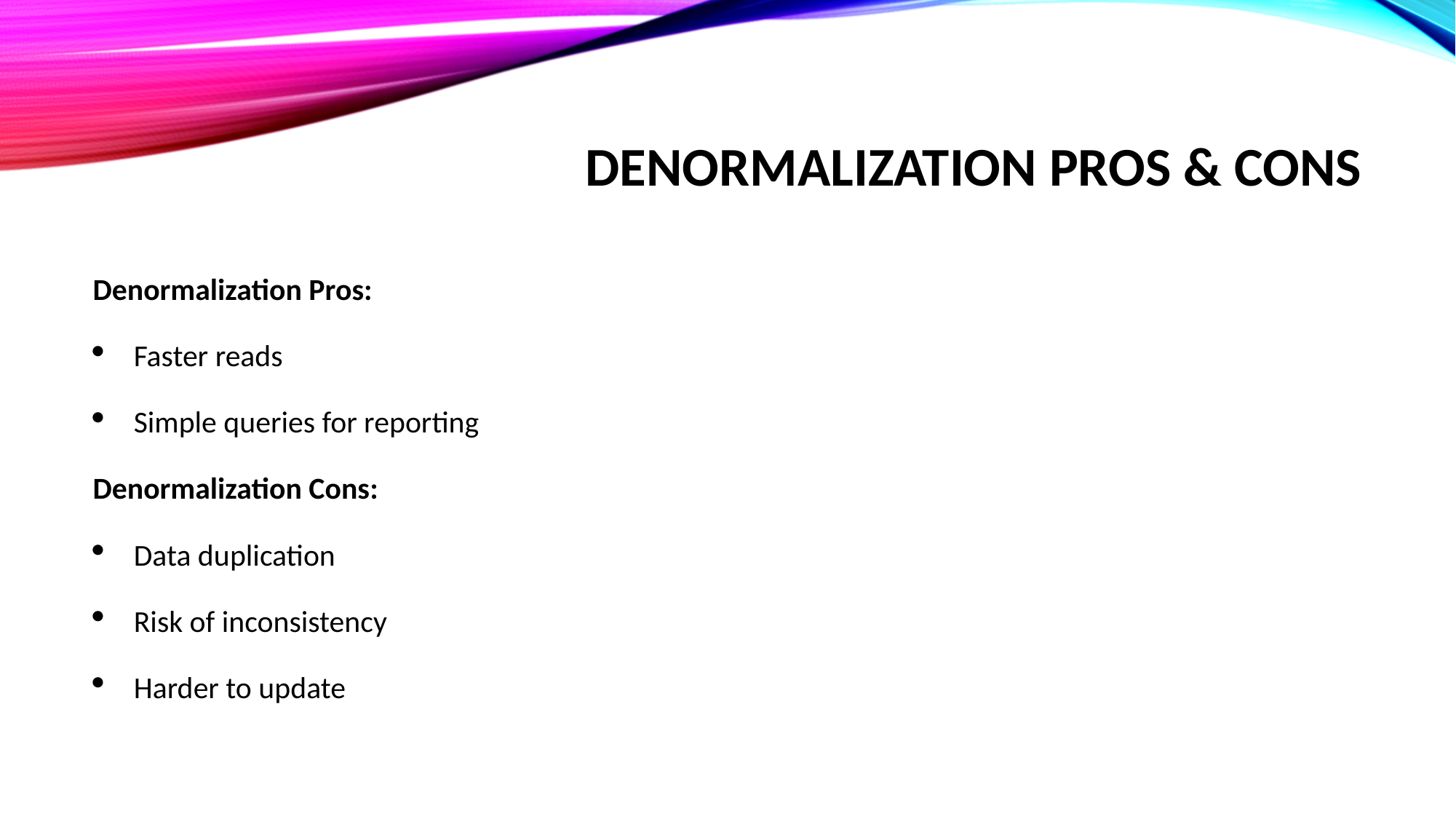

# Denormalization Pros & Cons
Denormalization Pros:
Faster reads
Simple queries for reporting
Denormalization Cons:
Data duplication
Risk of inconsistency
Harder to update